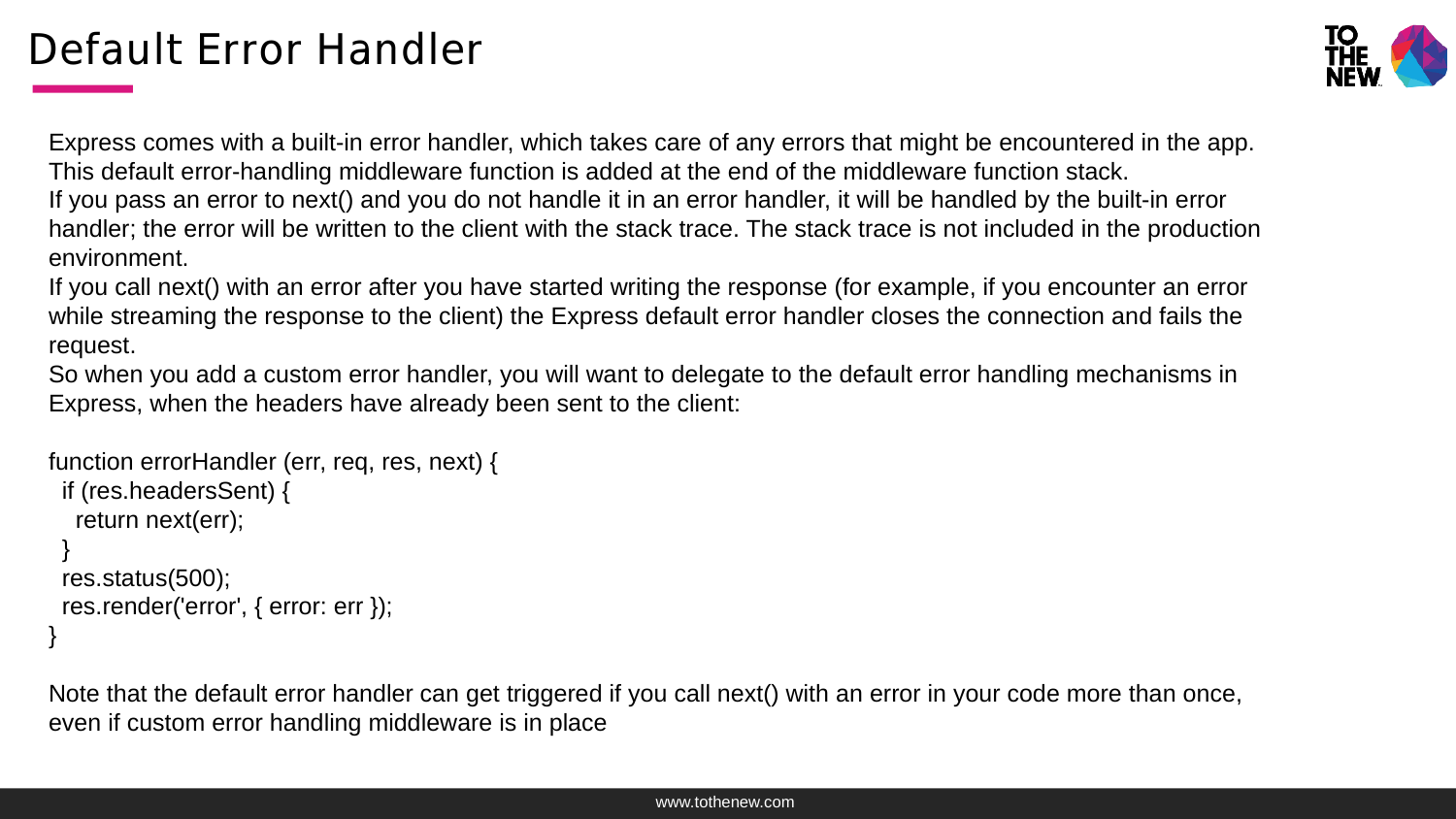

# Default Error Handler
Express comes with a built-in error handler, which takes care of any errors that might be encountered in the app. This default error-handling middleware function is added at the end of the middleware function stack.
If you pass an error to next() and you do not handle it in an error handler, it will be handled by the built-in error handler; the error will be written to the client with the stack trace. The stack trace is not included in the production environment.
If you call next() with an error after you have started writing the response (for example, if you encounter an error while streaming the response to the client) the Express default error handler closes the connection and fails the request.
So when you add a custom error handler, you will want to delegate to the default error handling mechanisms in Express, when the headers have already been sent to the client:

function errorHandler (err, req, res, next) {
  if (res.headersSent) {
    return next(err);
  }
  res.status(500);
  res.render('error', { error: err });
}

Note that the default error handler can get triggered if you call next() with an error in your code more than once, even if custom error handling middleware is in place